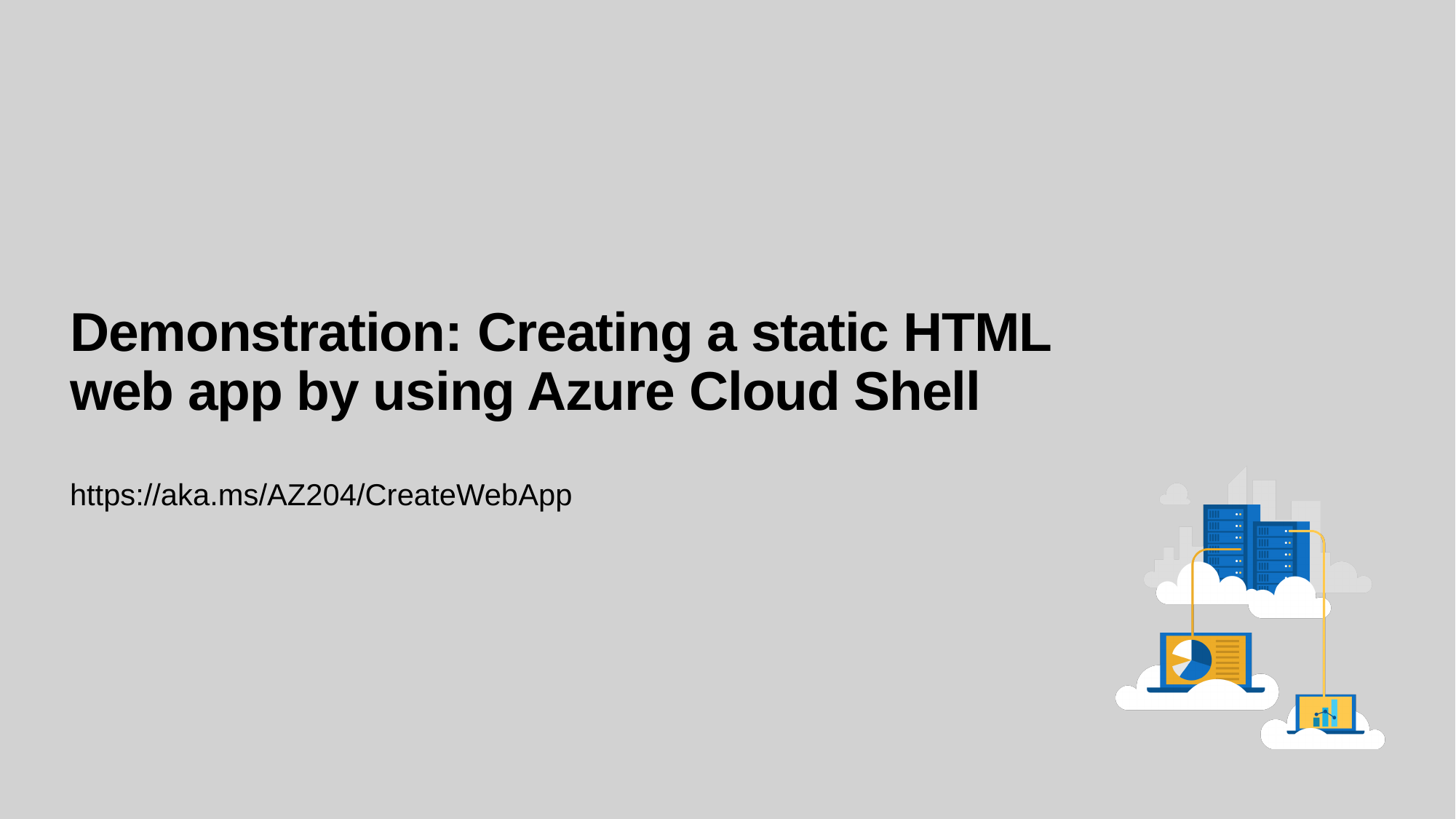

# Demonstration: Creating a static HTML web app by using Azure Cloud Shell
https://aka.ms/AZ204/CreateWebApp